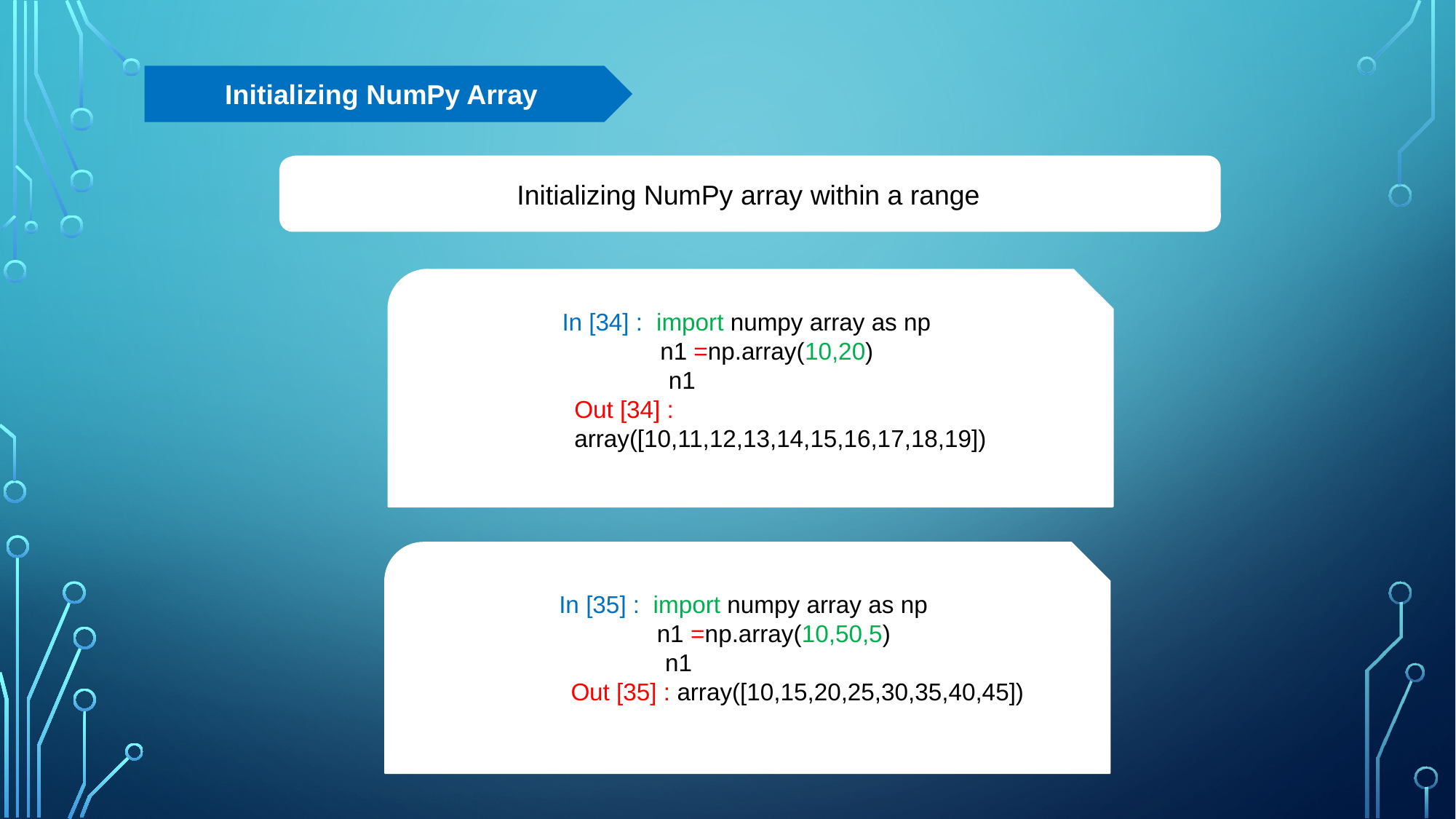

Initializing NumPy Array
Initializing NumPy array within a range
Initializing NumPy array within a range
In [34] :  import numpy array as np
      n1 =np.array(10,20)
              n1
Out [34] : array([10,11,12,13,14,15,16,17,18,19])

In [35] :  import numpy array as np
         n1 =np.array(10,50,5)
              n1
Out [35] : array([10,15,20,25,30,35,40,45])

#